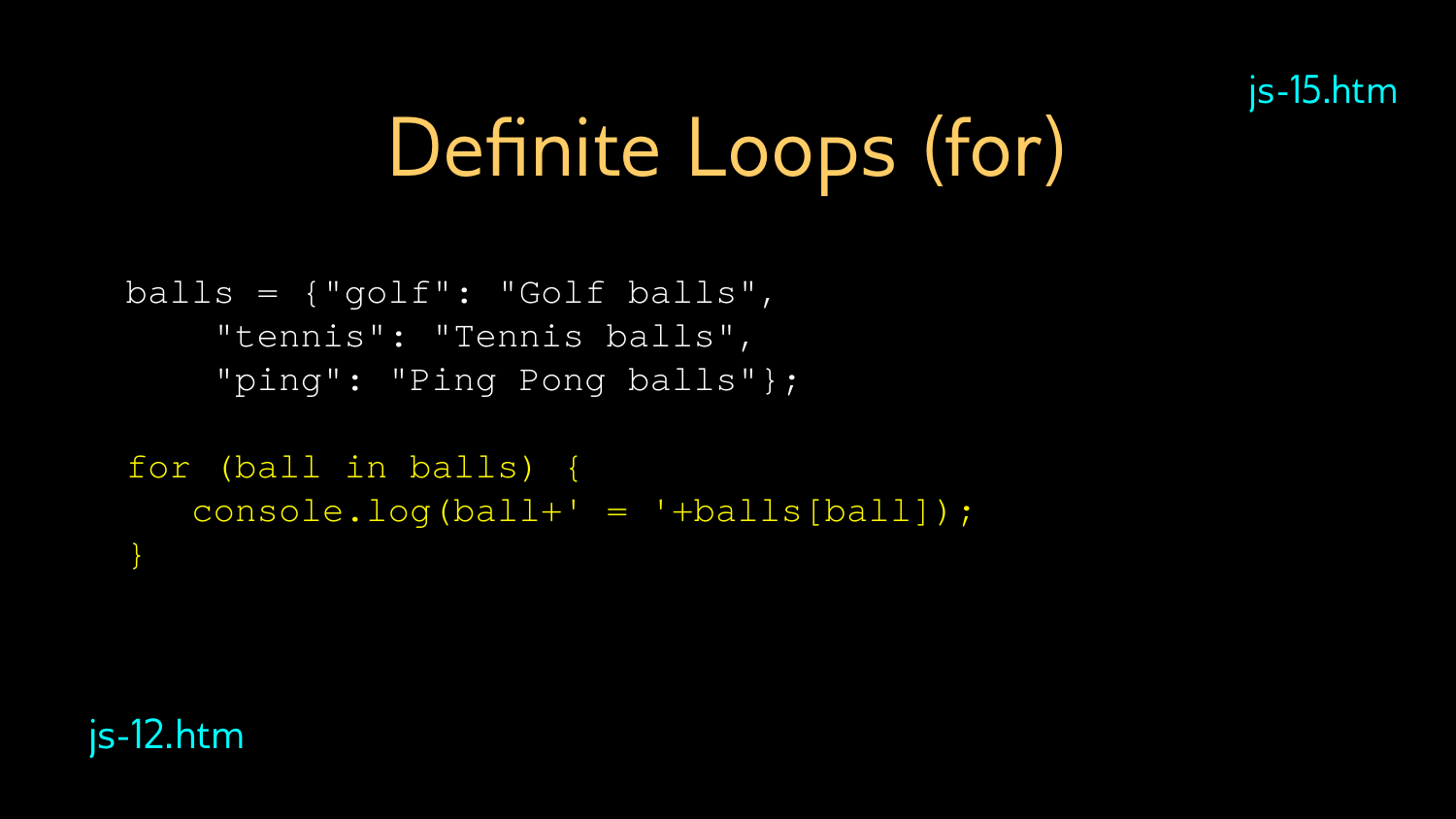

# Definite Loops (for)
js-15.htm
balls = {"golf": "Golf balls",
    "tennis": "Tennis balls",
    "ping": "Ping Pong balls"};

for (ball in balls) {
   console.log(ball+' = '+balls[ball]);
}
js-12.htm